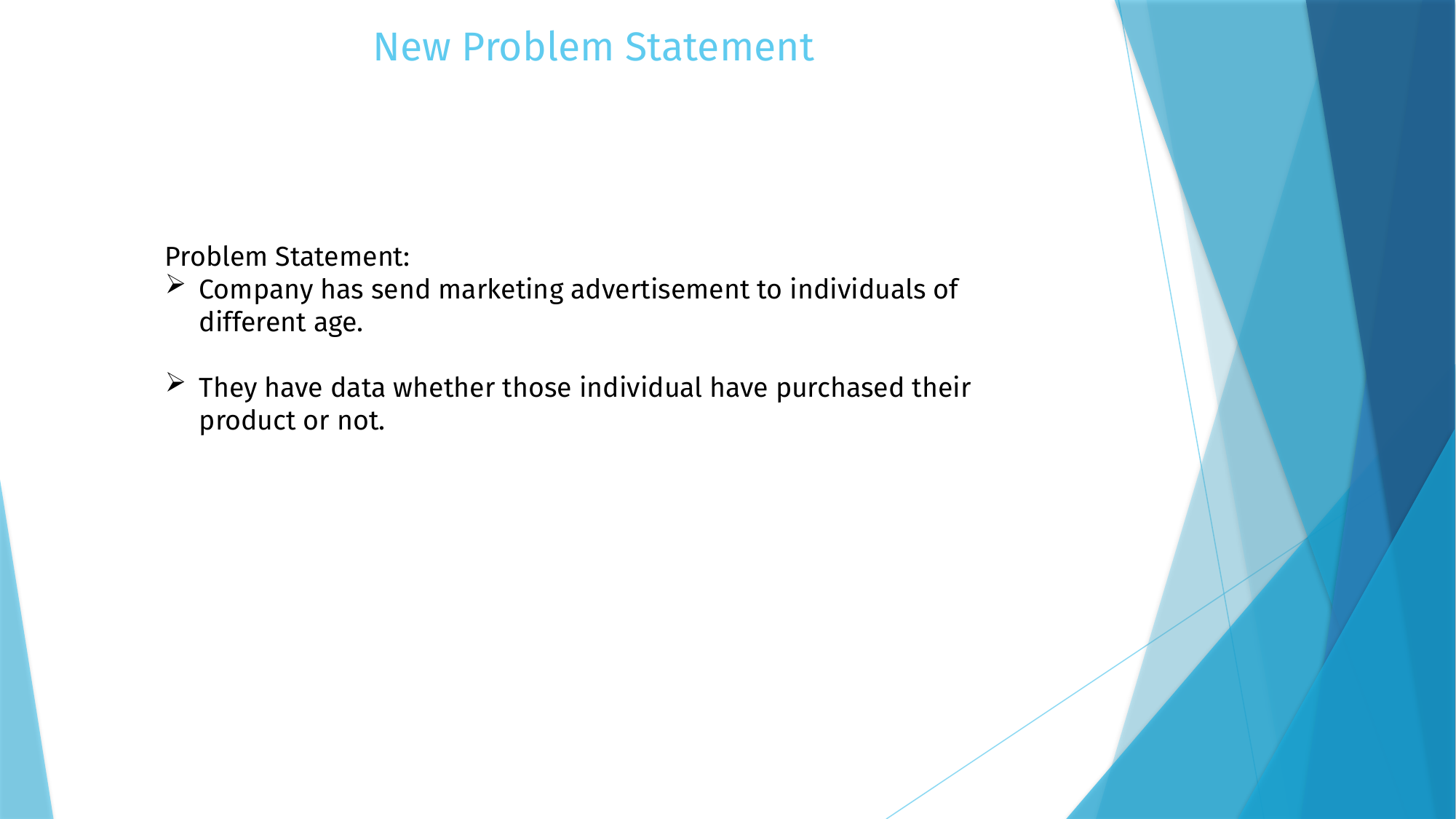

# New Problem Statement
Problem Statement:
Company has send marketing advertisement to individuals of different age.

They have data whether those individual have purchased their product or not.